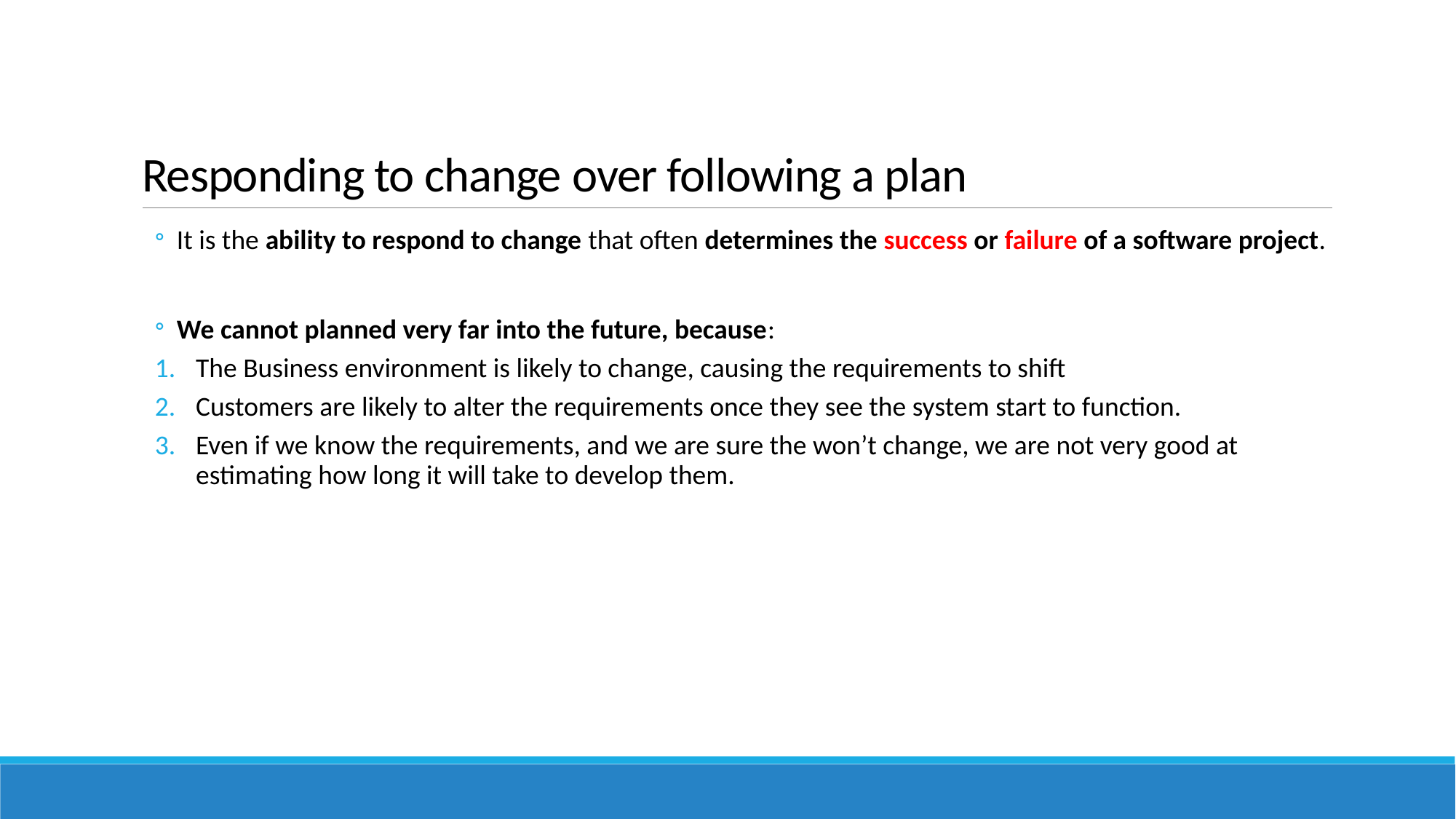

# Responding to change over following a plan
It is the ability to respond to change that often determines the success or failure of a software project.

We cannot planned very far into the future, because:
The Business environment is likely to change, causing the requirements to shift
Customers are likely to alter the requirements once they see the system start to function.
Even if we know the requirements, and we are sure the won’t change, we are not very good at estimating how long it will take to develop them.